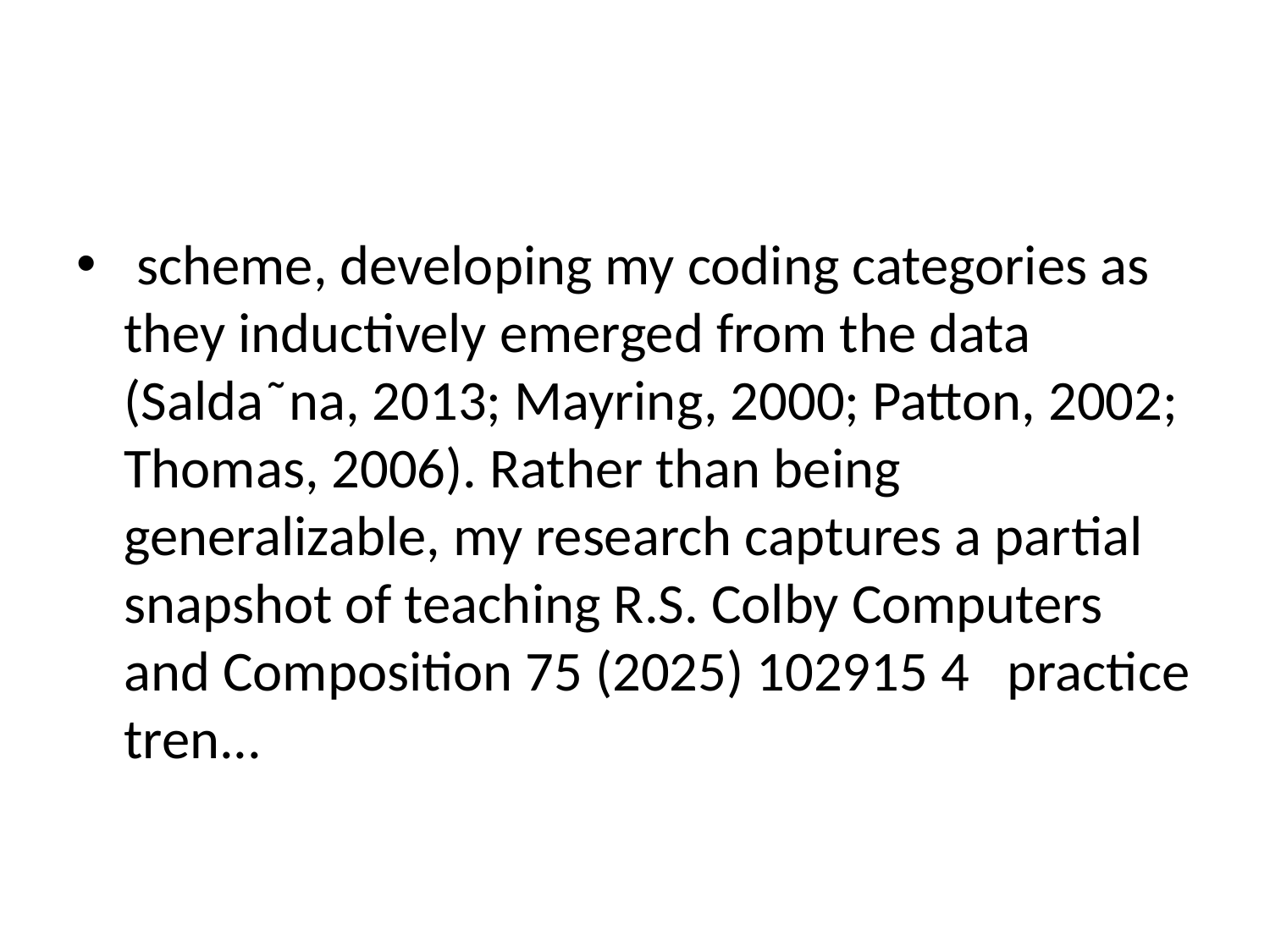

#
 scheme, developing my coding categories as they inductively emerged from the data (Salda˜na, 2013; Mayring, 2000; Patton, 2002; Thomas, 2006). Rather than being generalizable, my research captures a partial snapshot of teaching R.S. Colby Computers and Composition 75 (2025) 102915 4   practice tren...